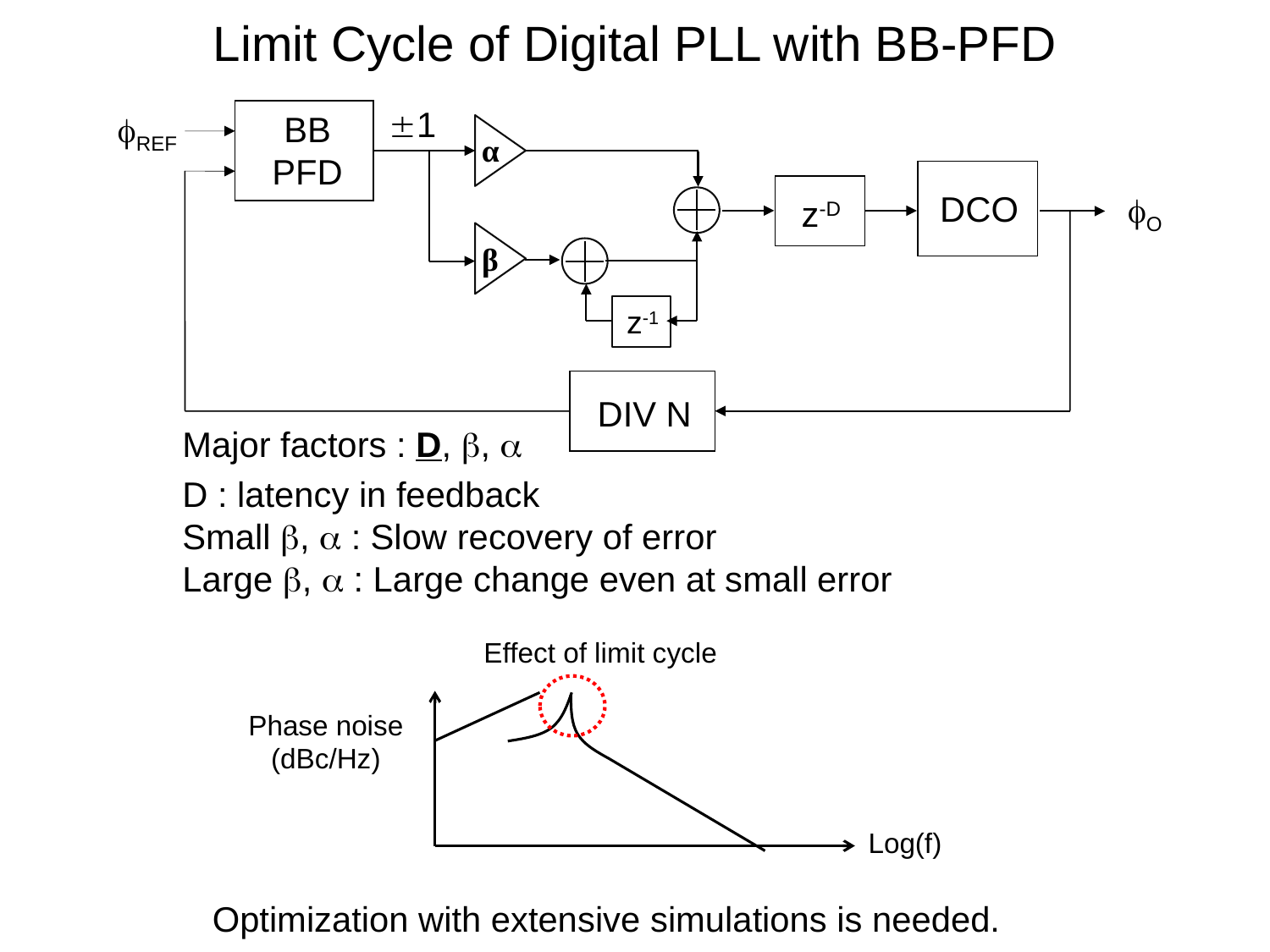

Limit Cycle of Digital PLL with BB-PFD
±1

φREF
BB
PFD
α

DCO
φO
z-D

β

z-1

DIV N

Major factors : D, β, α
D : latency in feedback
Small β, α : Slow recovery of error
Large β, α : Large change even at small error
Effect of limit cycle

Phase noise
(dBc/Hz)
Log(f)
Optimization with extensive simulations is needed.